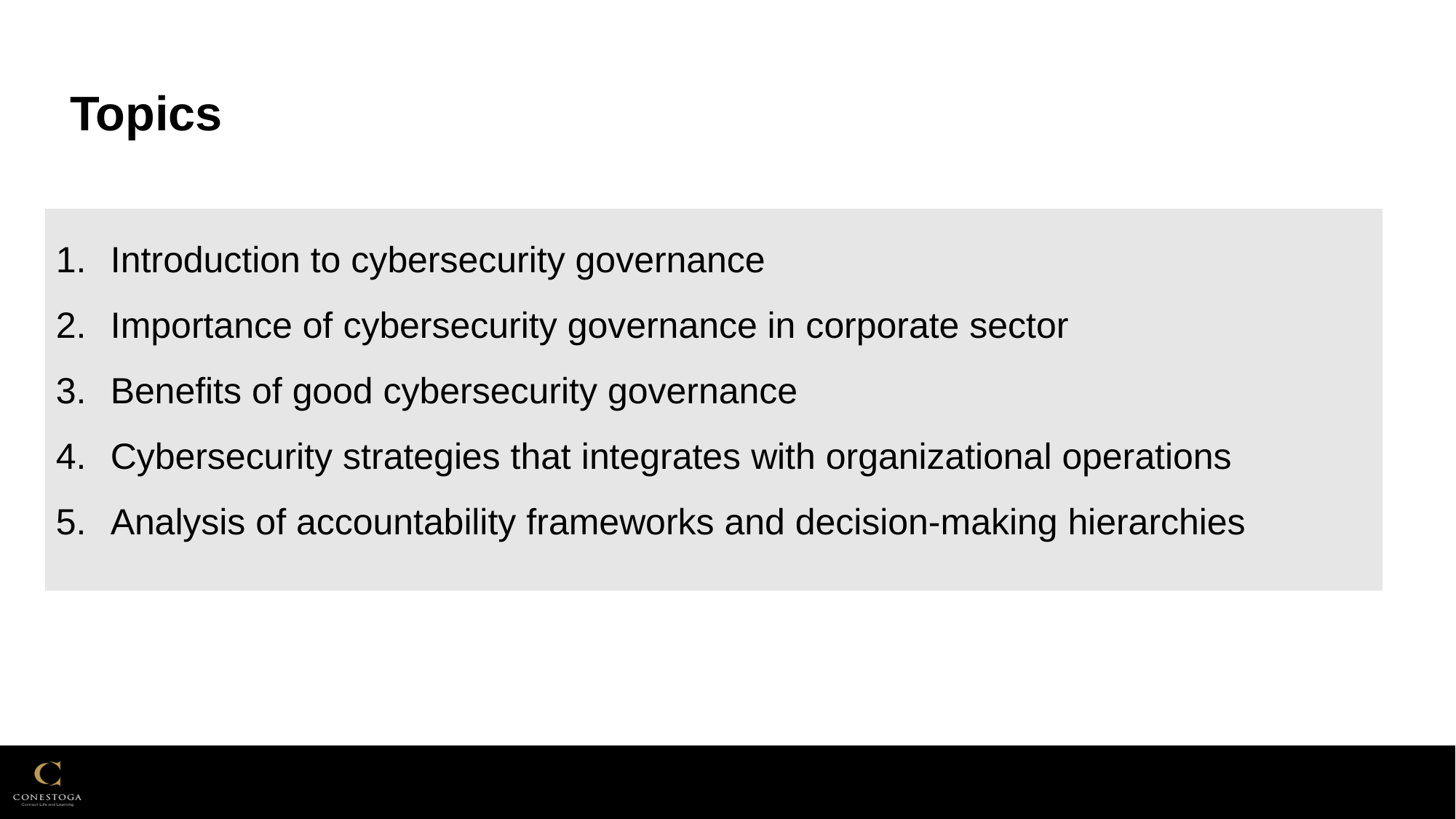

Topics
Introduction to cybersecurity governance
Importance of cybersecurity governance in corporate sector
Benefits of good cybersecurity governance
Cybersecurity strategies that integrates with organizational operations
Analysis of accountability frameworks and decision-making hierarchies